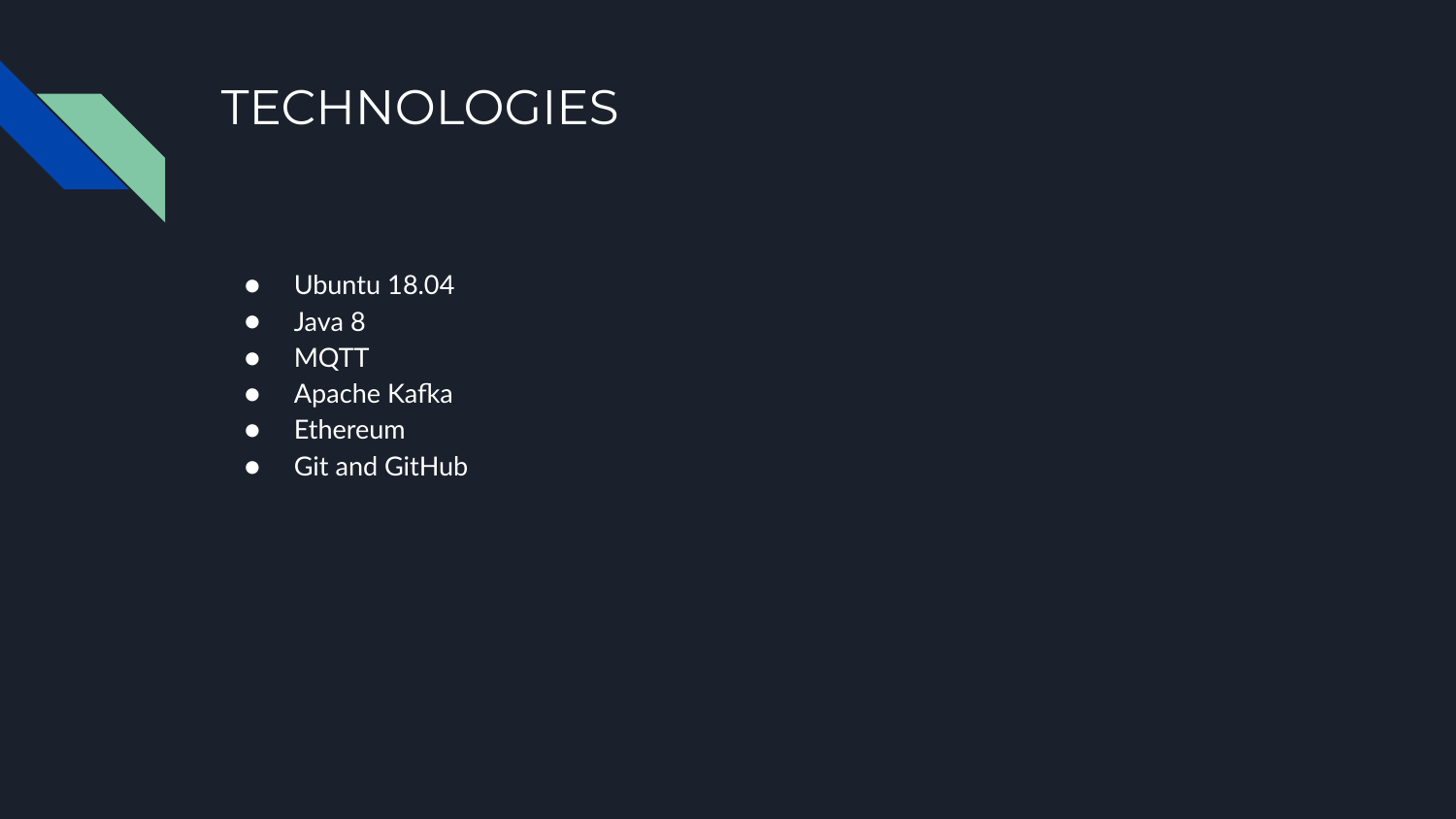

# TECHNOLOGIES
Ubuntu 18.04
Java 8
MQTT
Apache Kafka
Ethereum
Git and GitHub